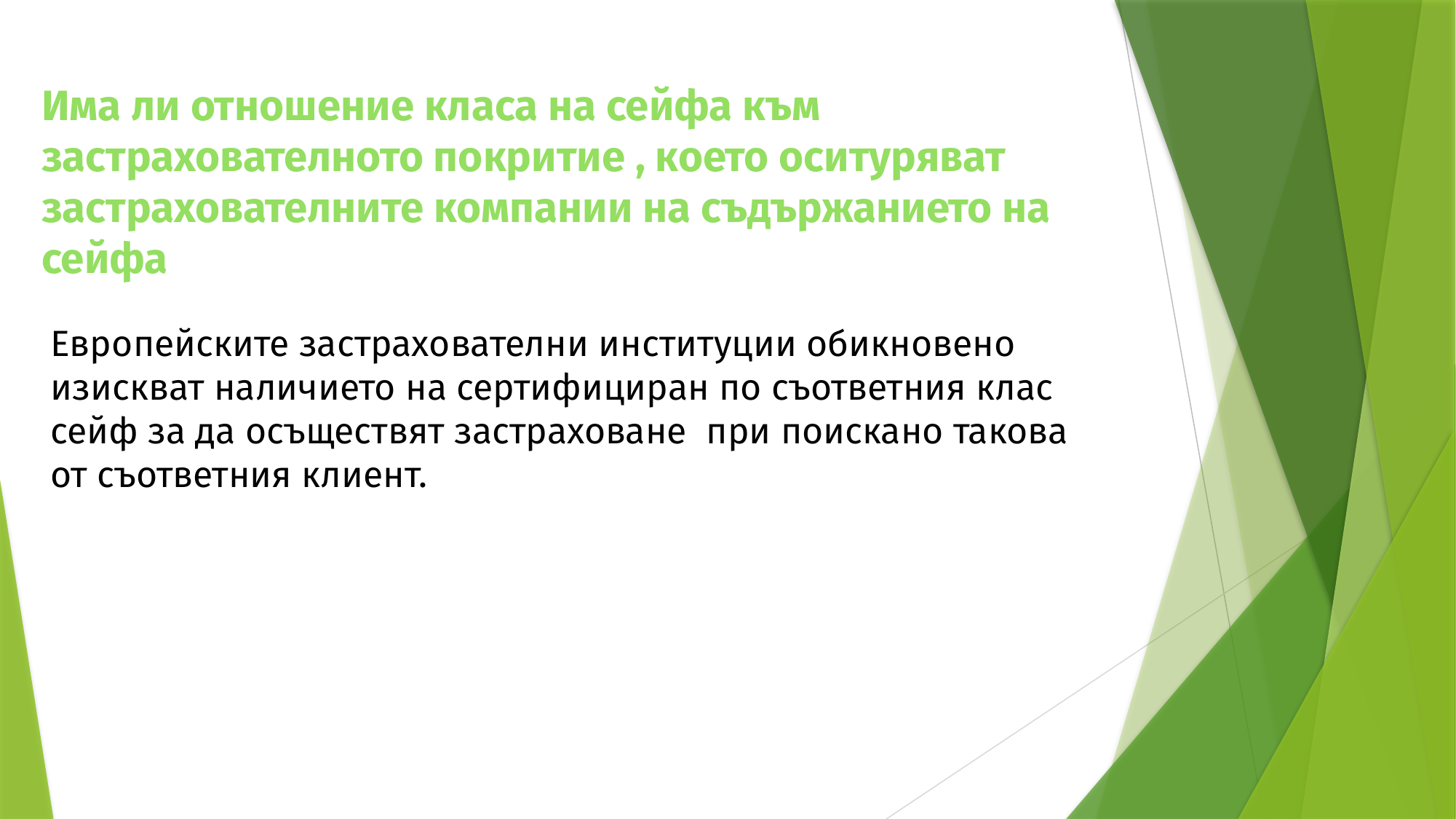

# Има ли отношение класа на сейфа към застрахователното покритие , което оситуряват застрахователните компании на съдържанието на сейфа
Европейските застрахователни институции обикновено изискват наличието на сертифициран по съответния клас сейф за да осъществят застраховане  при поискано такова от съответния клиент.